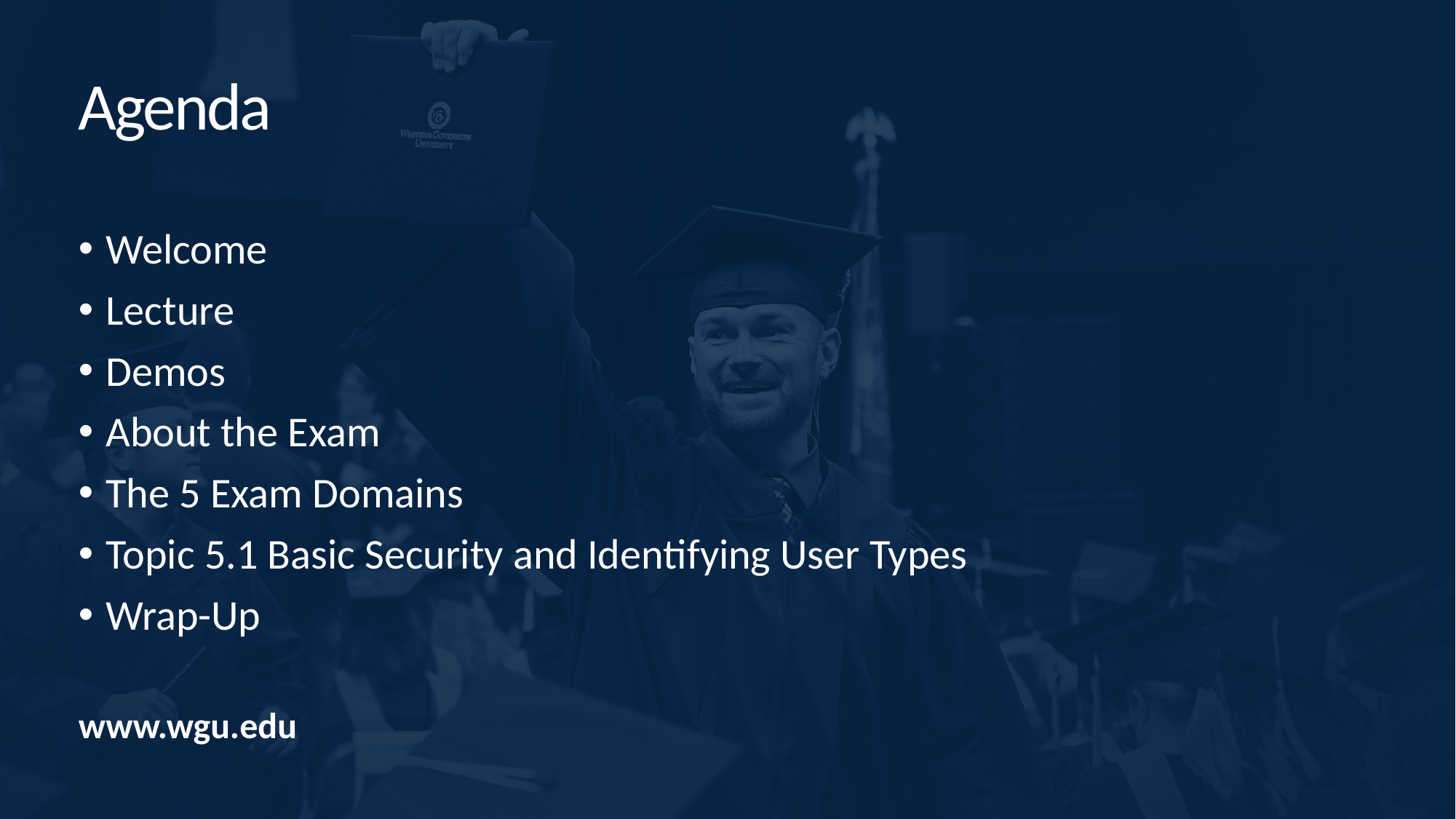

Agenda
Welcome
Lecture
Demos
About the Exam
The 5 Exam Domains
Topic 5.1 Basic Security and Identifying User Types
Wrap-Up